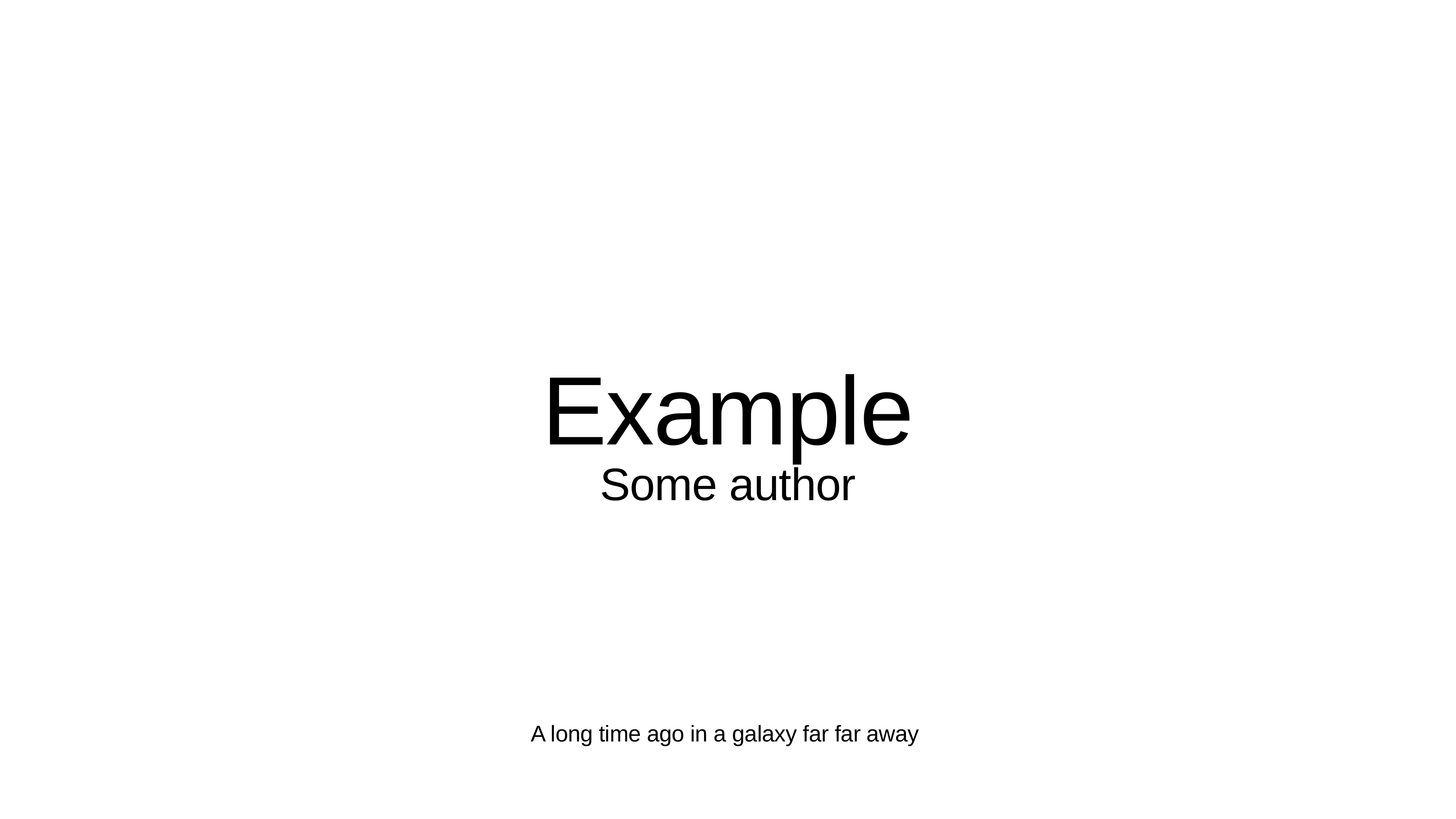

# Example
Some author
A long time ago in a galaxy far far away